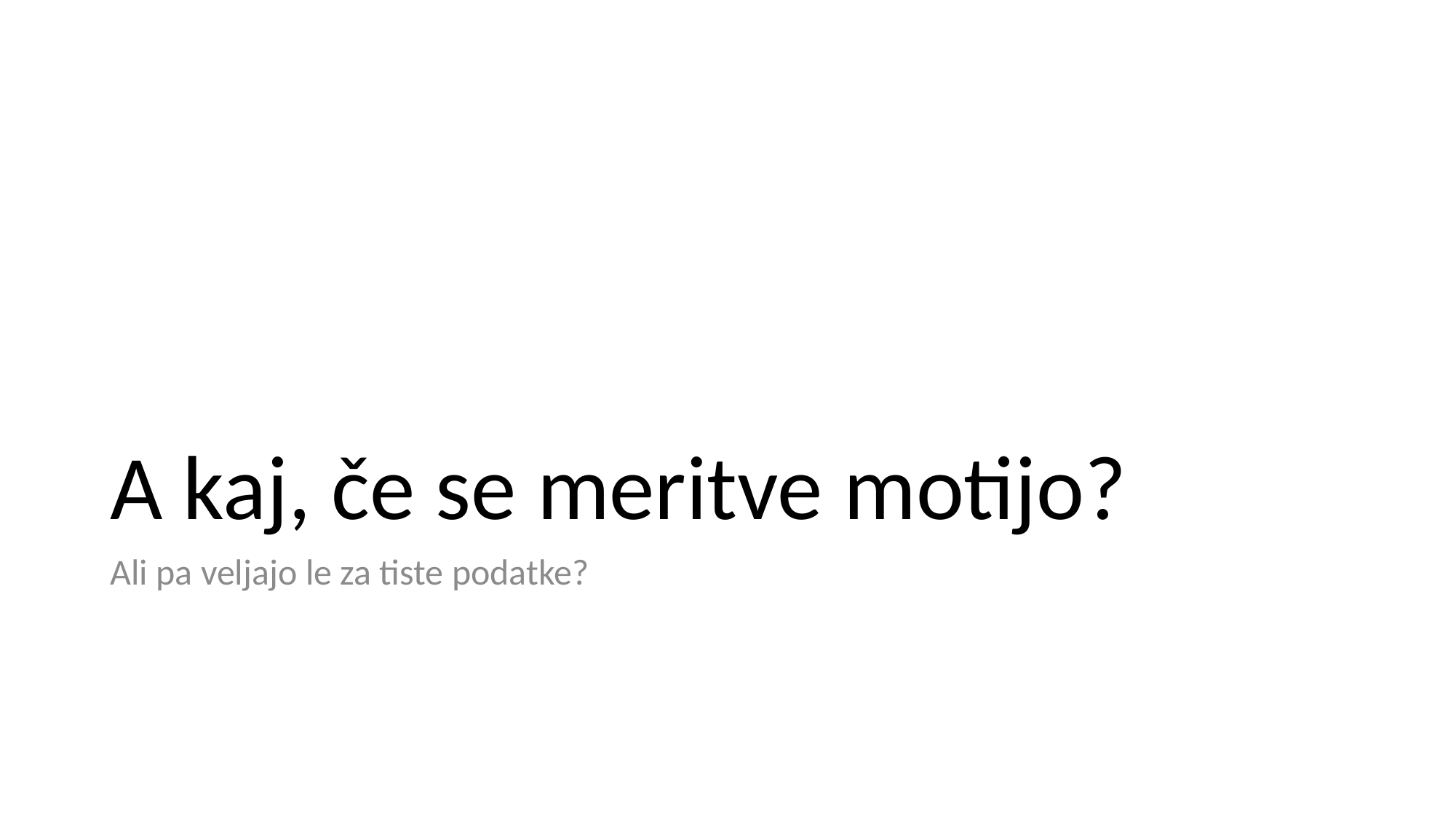

# A kaj, če se meritve motijo?
Ali pa veljajo le za tiste podatke?